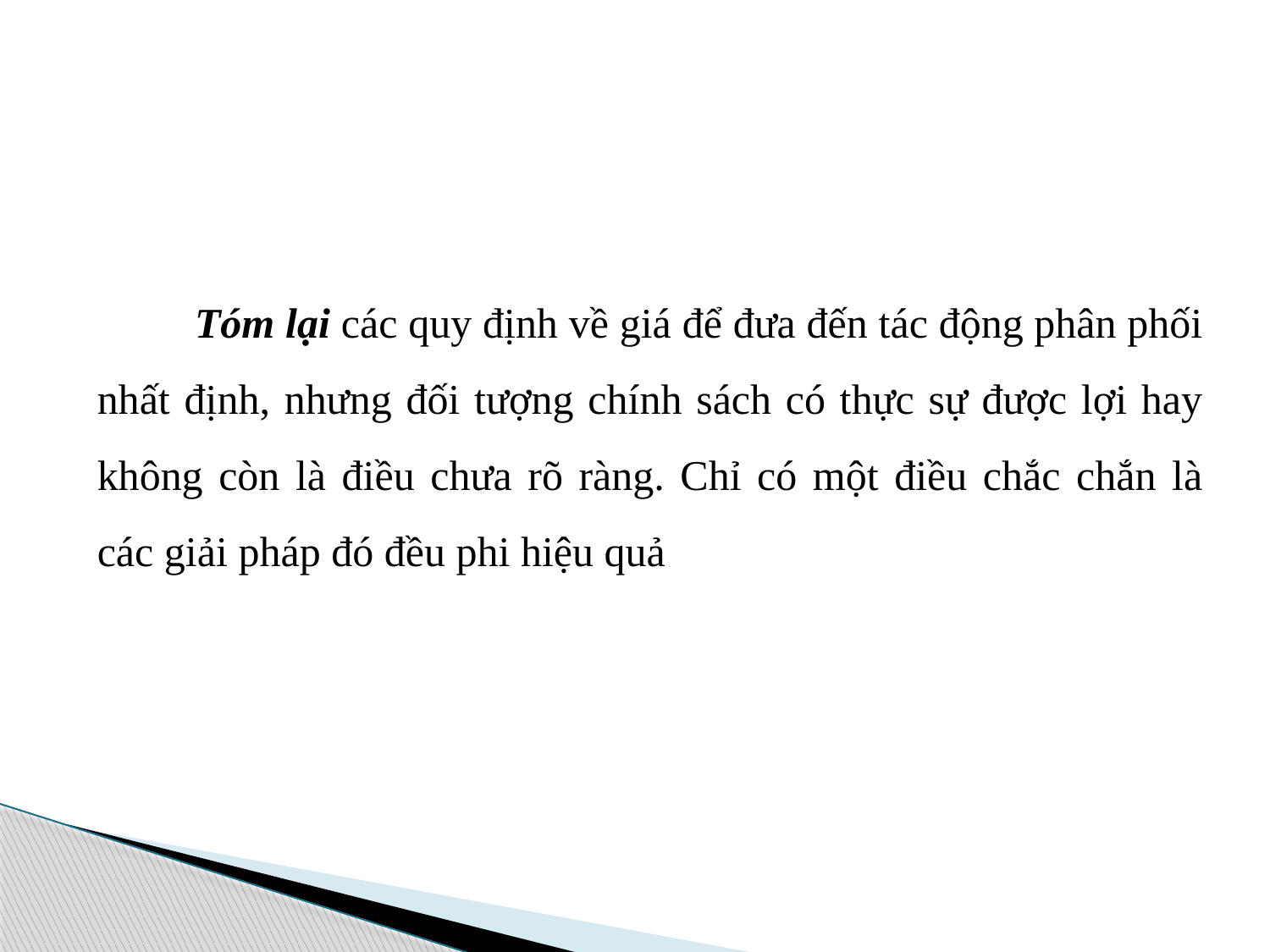

Tóm lại các quy định về giá để đưa đến tác động phân phối nhất định, nhưng đối tượng chính sách có thực sự được lợi hay không còn là điều chưa rõ ràng. Chỉ có một điều chắc chắn là các giải pháp đó đều phi hiệu quả